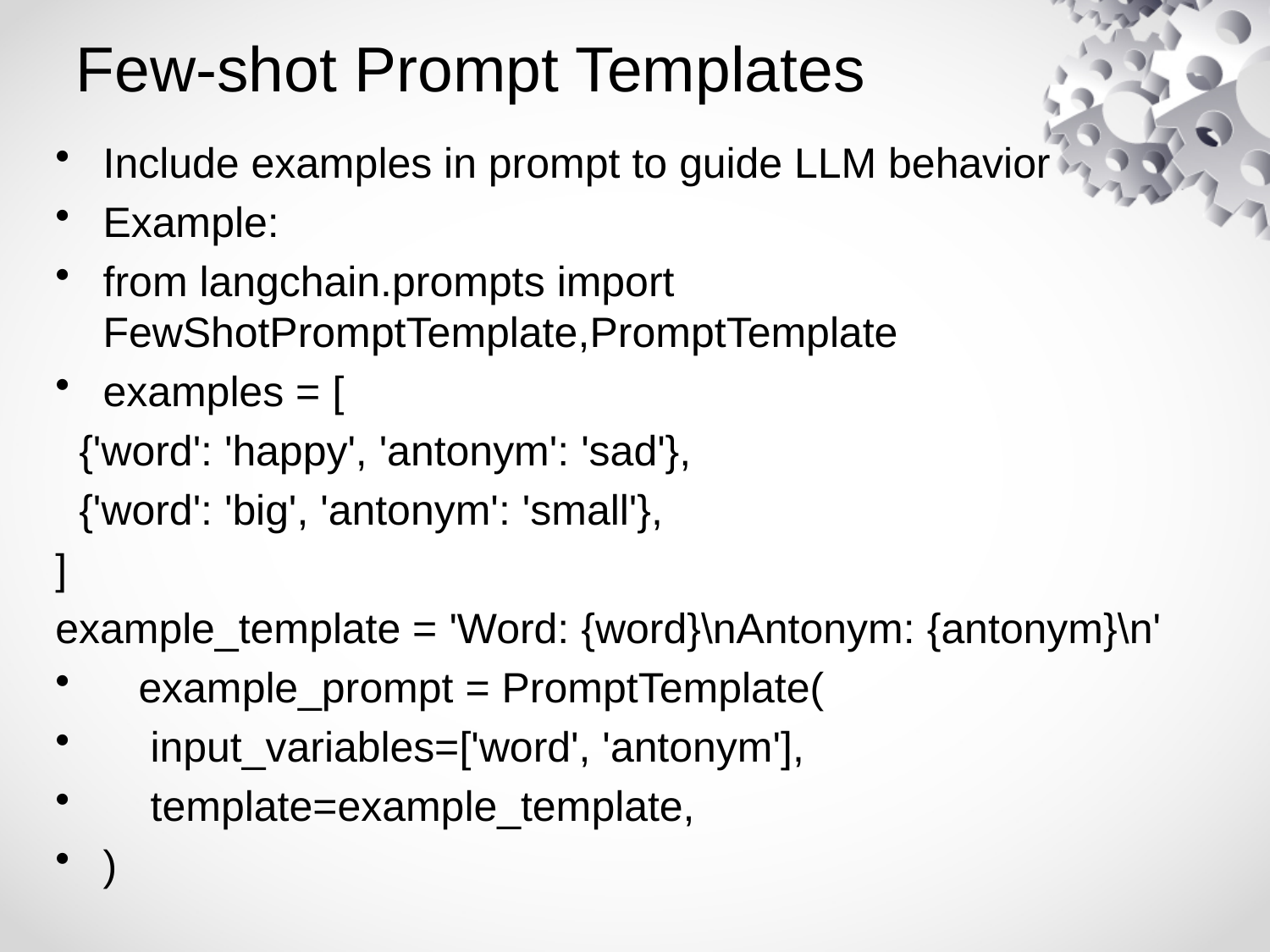

# Few-shot Prompt Templates
Include examples in prompt to guide LLM behavior
Example:
from langchain.prompts import FewShotPromptTemplate,PromptTemplate
examples = [
  {'word': 'happy', 'antonym': 'sad'},
  {'word': 'big', 'antonym': 'small'},
]
example_template = 'Word: {word}\nAntonym: {antonym}\n'
   example_prompt = PromptTemplate(
    input_variables=['word', 'antonym'],
    template=example_template,
)